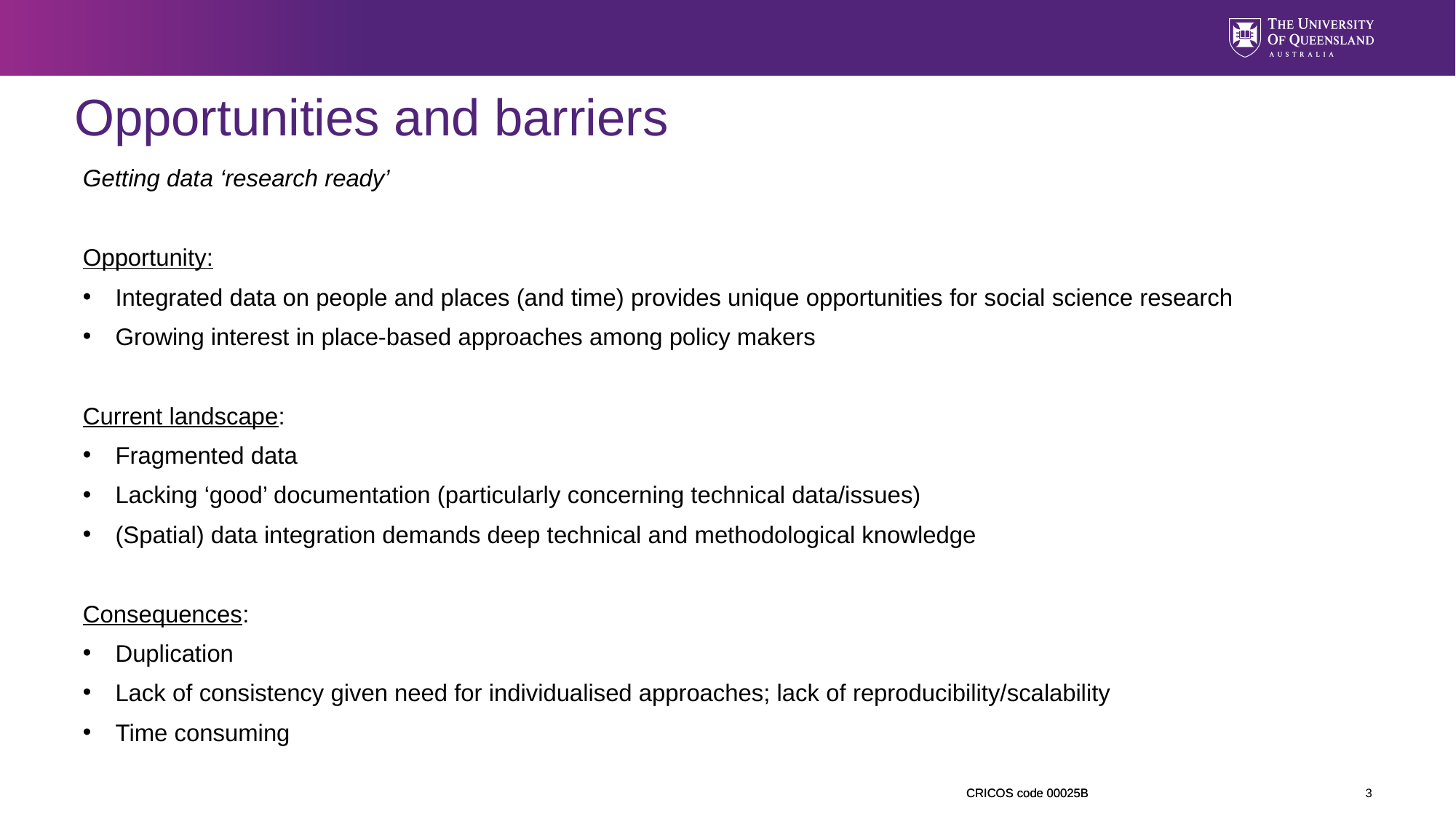

# Opportunities and barriers
Getting data ‘research ready’

Opportunity:
Integrated data on people and places (and time) provides unique opportunities for social science research
Growing interest in place-based approaches among policy makers

Current landscape:
Fragmented data
Lacking ‘good’ documentation (particularly concerning technical data/issues)
(Spatial) data integration demands deep technical and methodological knowledge

Consequences:
Duplication
Lack of consistency given need for individualised approaches; lack of reproducibility/scalability
Time consuming

3